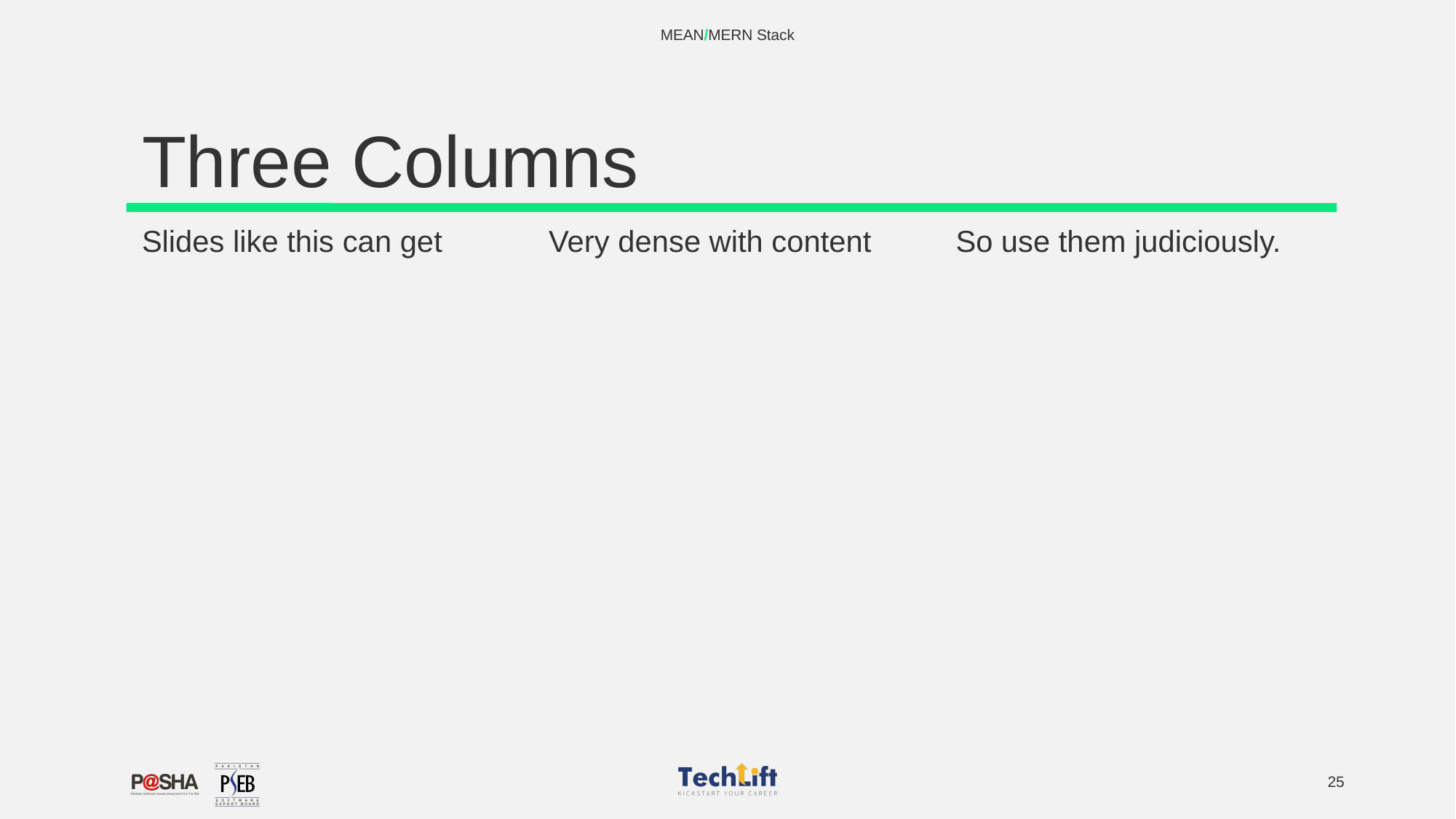

MEAN/MERN Stack
# Three Columns
Slides like this can get
Very dense with content
So use them judiciously.
25